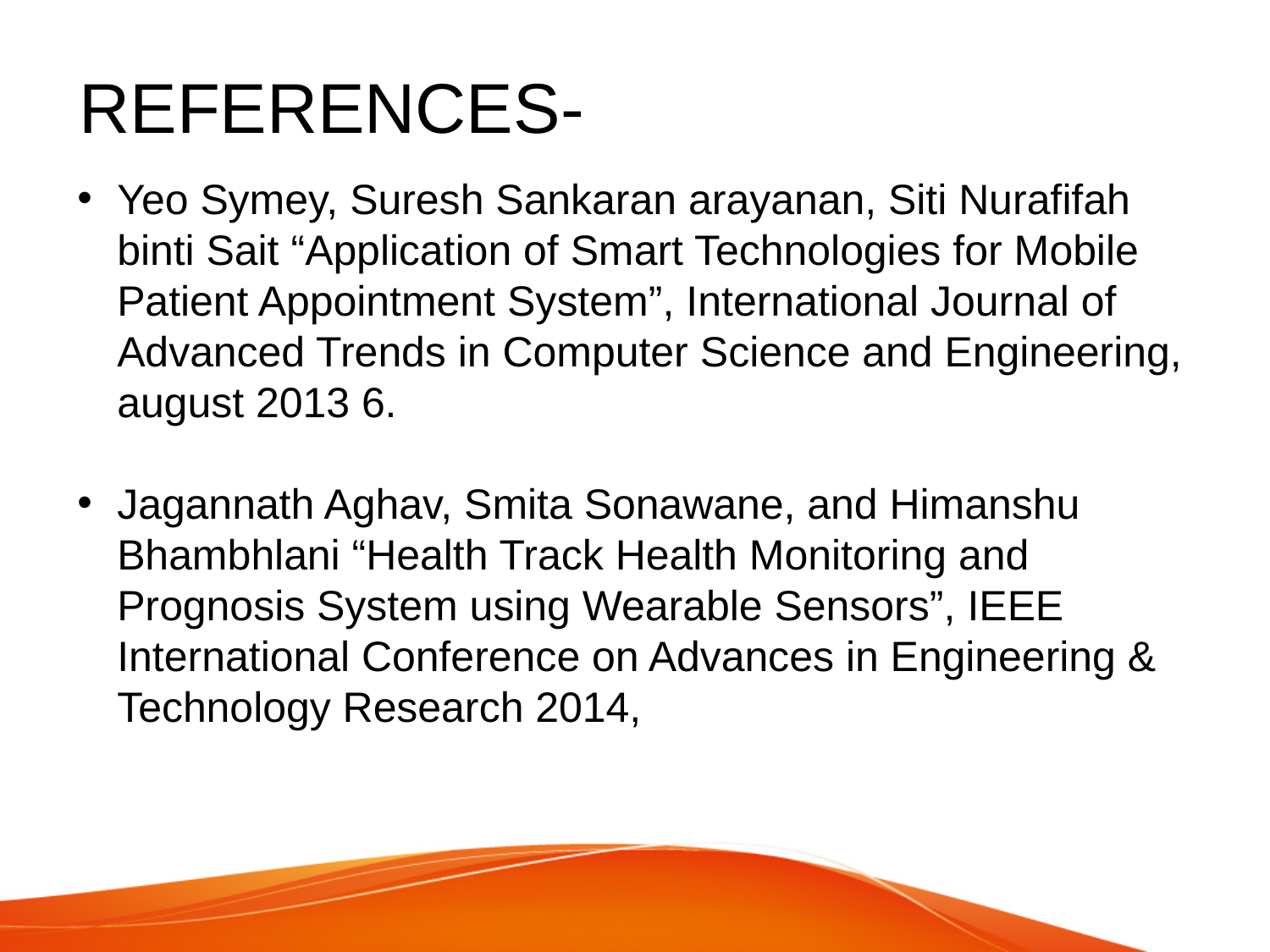

REFERENCES-
Yeo Symey, Suresh Sankaran arayanan, Siti Nurafifah binti Sait “Application of Smart Technologies for Mobile Patient Appointment System”, International Journal of Advanced Trends in Computer Science and Engineering, august 2013 6.

Jagannath Aghav, Smita Sonawane, and Himanshu Bhambhlani “Health Track Health Monitoring and Prognosis System using Wearable Sensors”, IEEE International Conference on Advances in Engineering & Technology Research 2014,